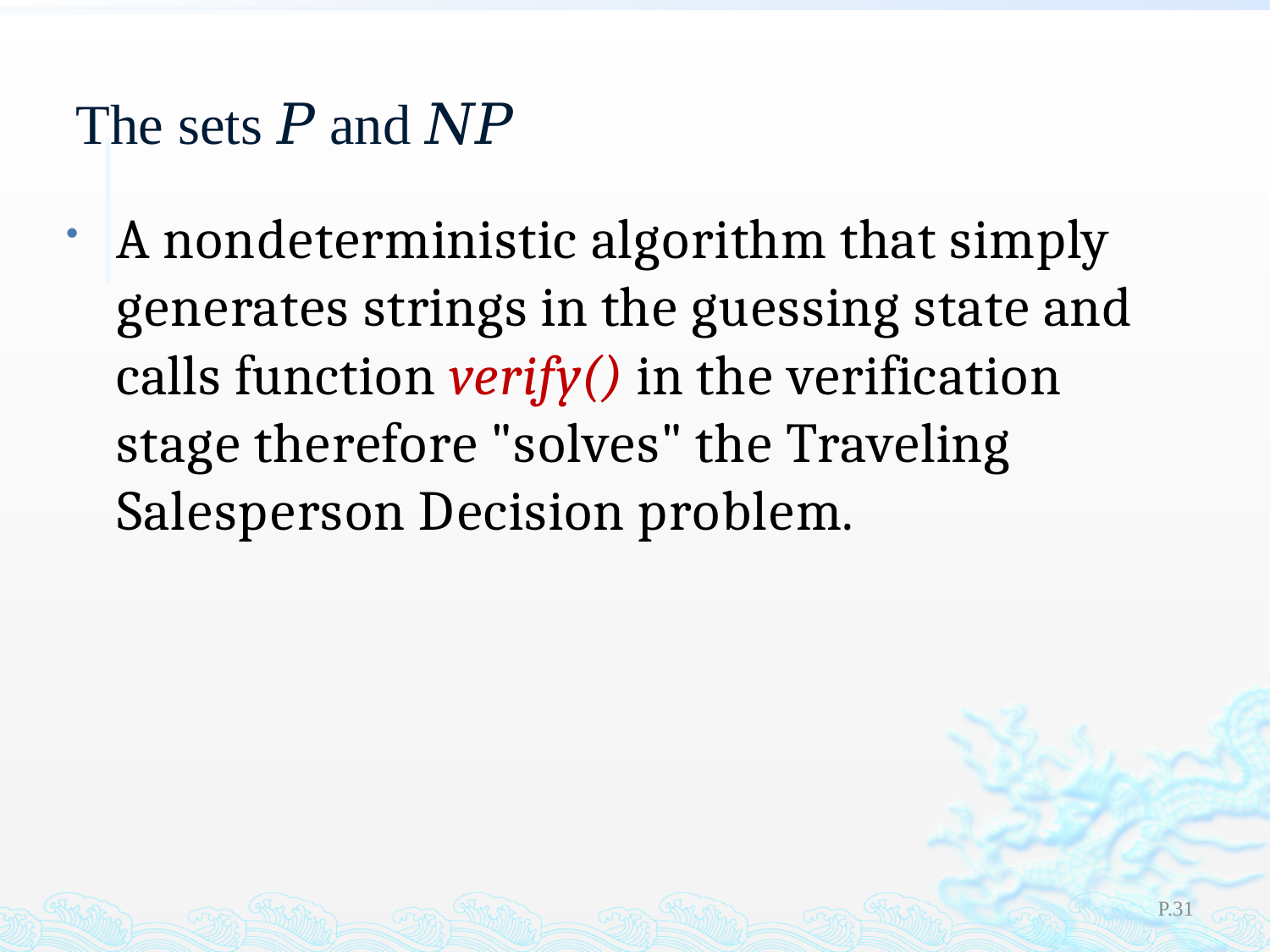

# The sets 𝑃 and 𝑁𝑃
A nondeterministic algorithm that simply generates strings in the guessing state and calls function verify() in the verification stage therefore "solves" the Traveling Salesperson Decision problem.

P.31